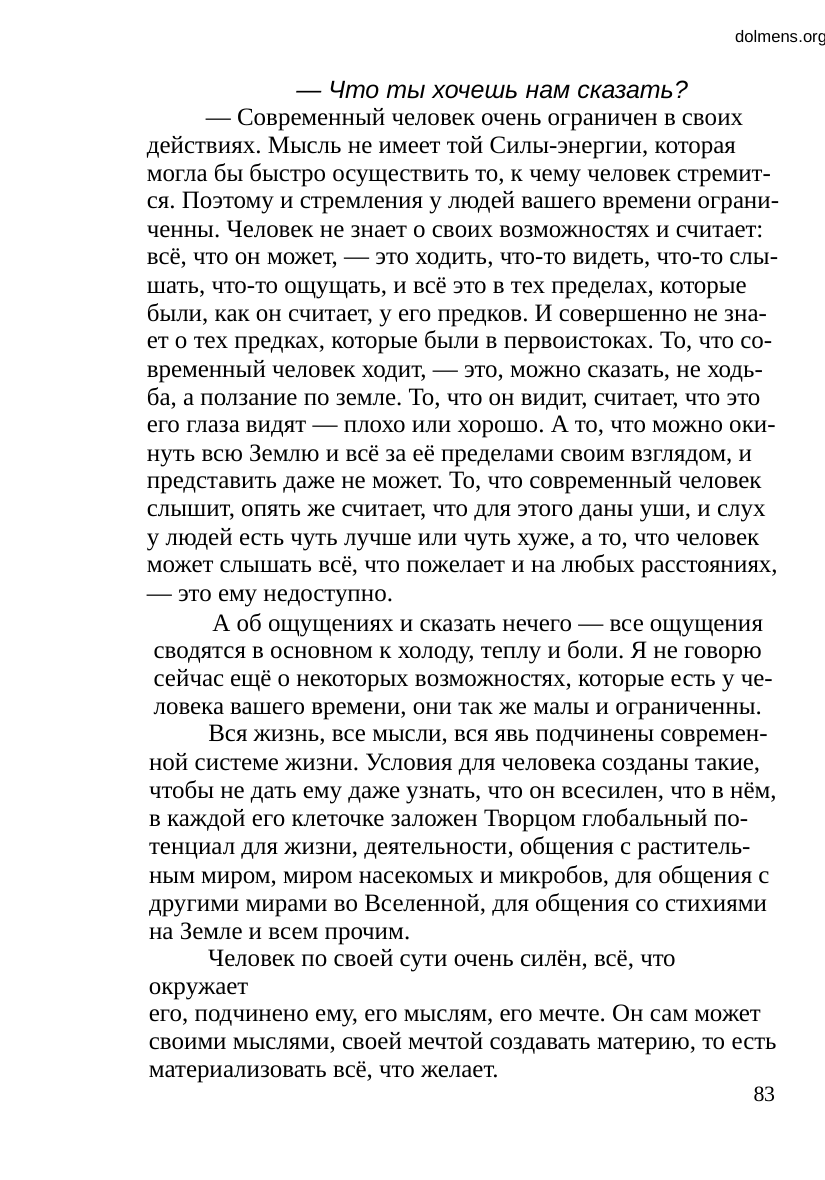

dolmens.org

— Что ты хочешь нам сказать?

— Современный человек очень ограничен в своих
действиях. Мысль не имеет той Силы-энергии, которая
могла бы быстро осуществить то, к чему человек стремит-
ся. Поэтому и стремления у людей вашего времени ограни-
ченны. Человек не знает о своих возможностях и считает:
всё, что он может, — это ходить, что-то видеть, что-то слы-
шать, что-то ощущать, и всё это в тех пределах, которые
были, как он считает, у его предков. И совершенно не зна-
ет о тех предках, которые были в первоистоках. То, что со-
временный человек ходит, — это, можно сказать, не ходь-
ба, а ползание по земле. То, что он видит, считает, что это
его глаза видят — плохо или хорошо. А то, что можно оки-
нуть всю Землю и всё за её пределами своим взглядом, и
представить даже не может. То, что современный человек
слышит, опять же считает, что для этого даны уши, и слух
у людей есть чуть лучше или чуть хуже, а то, что человек
может слышать всё, что пожелает и на любых расстояниях,
— это ему недоступно.

А об ощущениях и сказать нечего — все ощущения
сводятся в основном к холоду, теплу и боли. Я не говорю
сейчас ещё о некоторых возможностях, которые есть у че-
ловека вашего времени, они так же малы и ограниченны.

Вся жизнь, все мысли, вся явь подчинены современ-
ной системе жизни. Условия для человека созданы такие,
чтобы не дать ему даже узнать, что он всесилен, что в нём,
в каждой его клеточке заложен Творцом глобальный по-
тенциал для жизни, деятельности, общения с раститель-
ным миром, миром насекомых и микробов, для общения с
другими мирами во Вселенной, для общения со стихиями
на Земле и всем прочим.

Человек по своей сути очень силён, всё, что окружает
его, подчинено ему, его мыслям, его мечте. Он сам может
своими мыслями, своей мечтой создавать материю, то есть
материализовать всё, что желает.

83